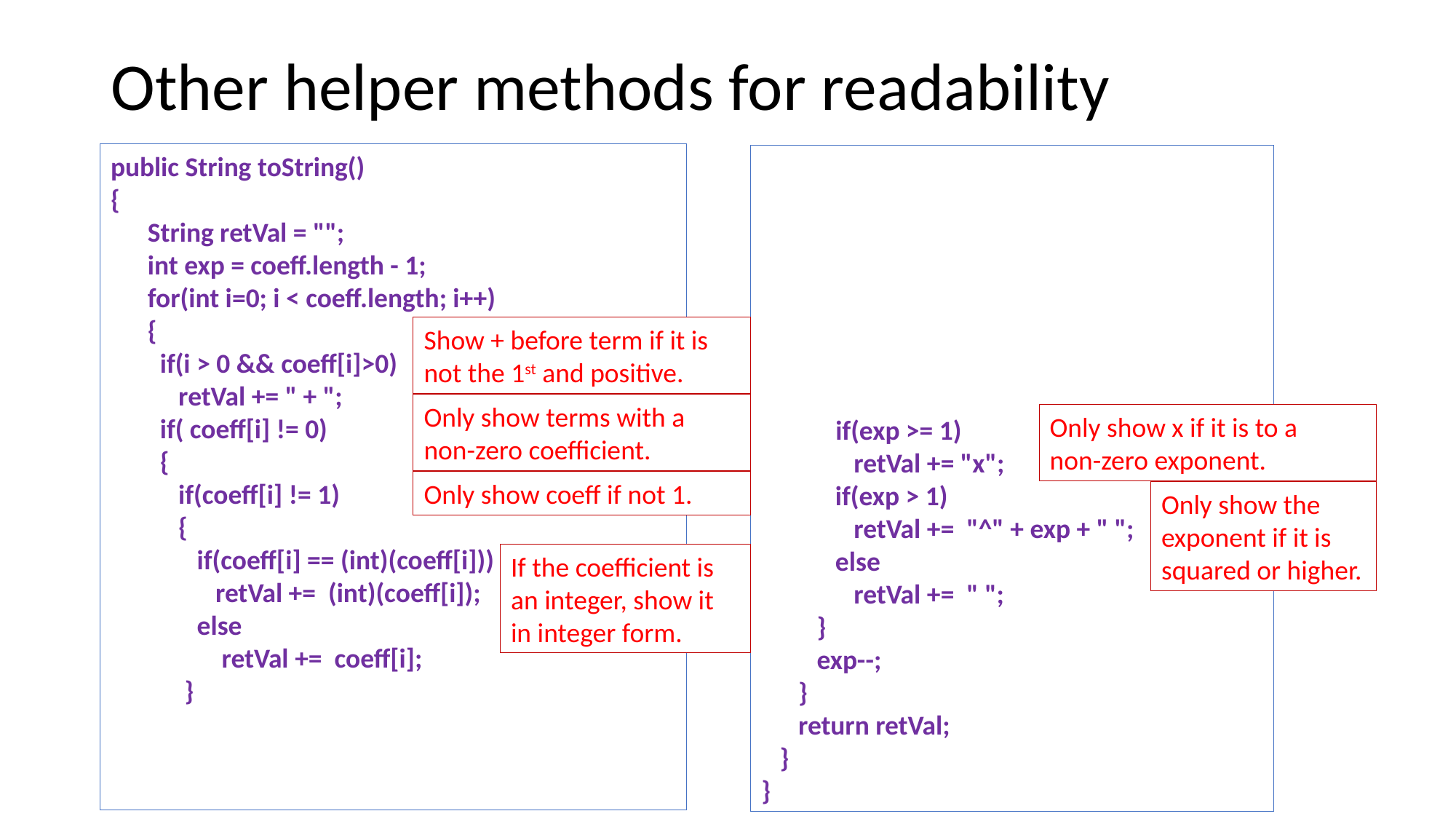

# Other helper methods for readability
public String toString()
{
      String retVal = "";
      int exp = coeff.length - 1;
      for(int i=0; i < coeff.length; i++)
      {
        if(i > 0 && coeff[i]>0)
           retVal += " + ";
        if( coeff[i] != 0)
        {
           if(coeff[i] != 1)
           {
              if(coeff[i] == (int)(coeff[i]))
                 retVal +=  (int)(coeff[i]);
              else
                  retVal +=  coeff[i];
            }

            if(exp >= 1)
               retVal += "x";
            if(exp > 1)
               retVal +=  "^" + exp + " ";
            else
               retVal +=  " ";
         }
         exp--;
      }
      return retVal;
   }
}
Show + before term if it is
not the 1st and positive.
Only show terms with a
non-zero coefficient.
Only show x if it is to a
non-zero exponent.
Only show coeff if not 1.
Only show the exponent if it is squared or higher.
If the coefficient is
an integer, show it in integer form.